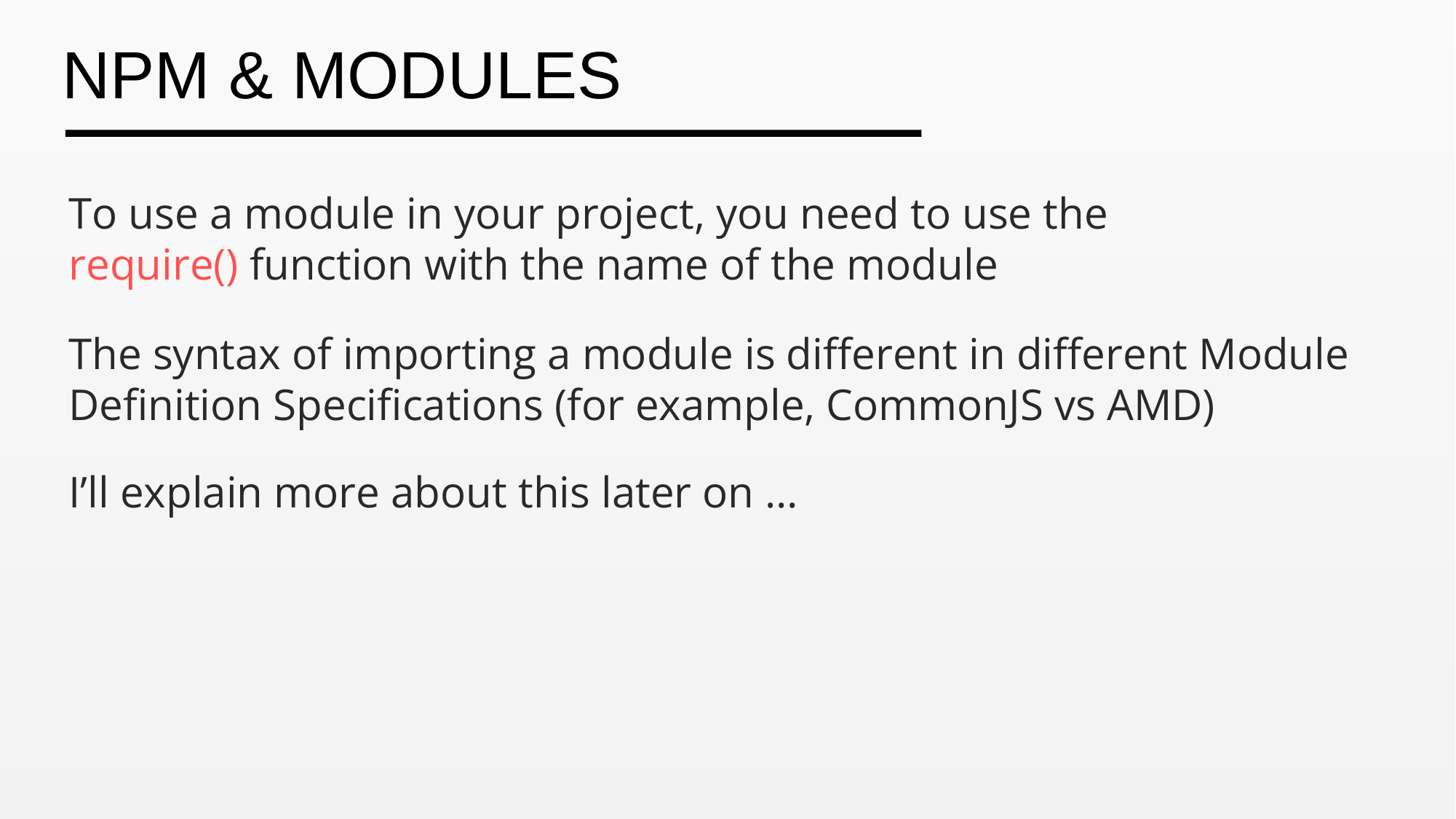

To use a module in your project, you need to use the require() function with the name of the module
The syntax of importing a module is different in different Module Definition Specifications (for example, CommonJS vs AMD)
I’ll explain more about this later on …